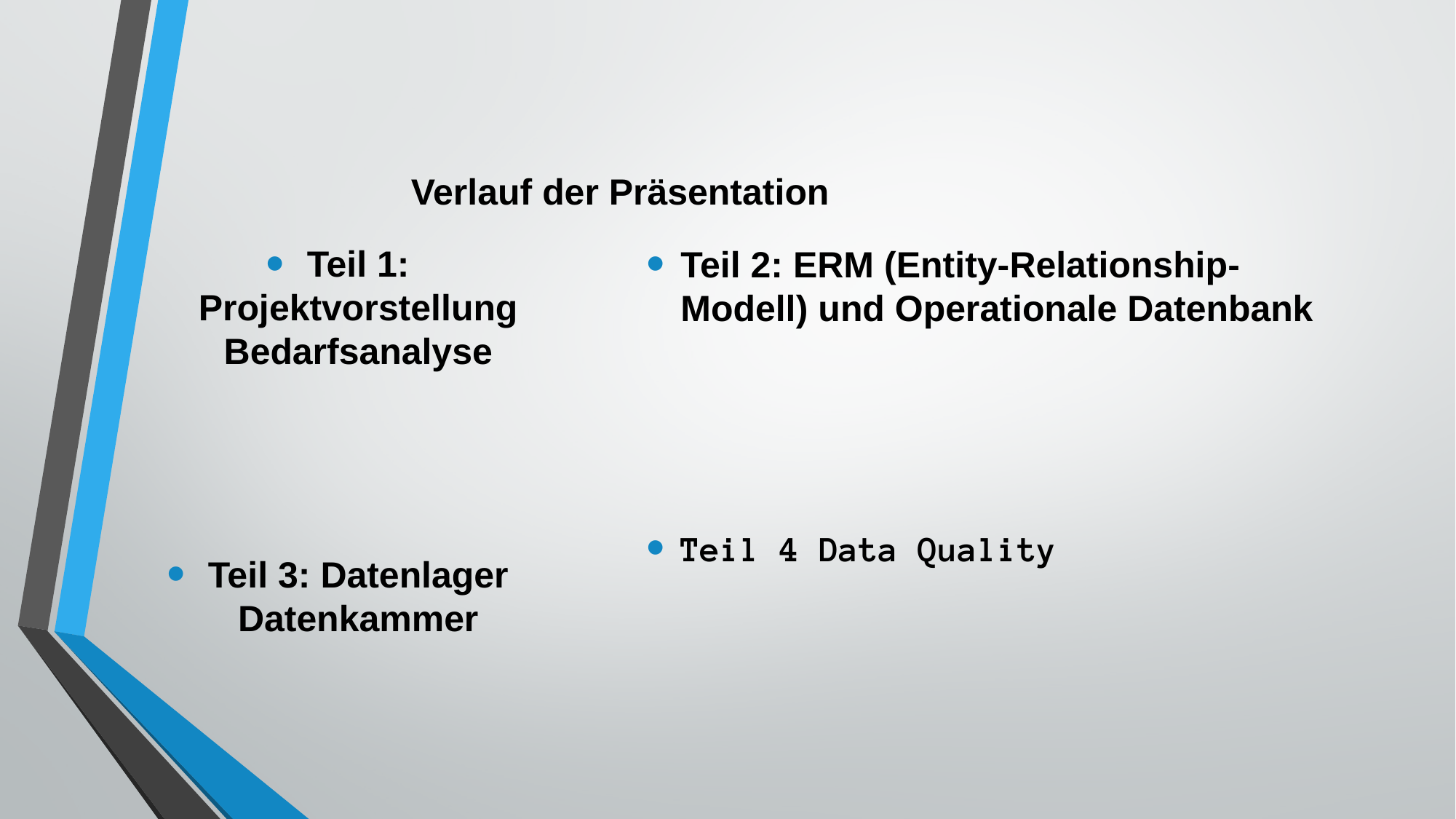

# Verlauf der Präsentation
Teil 1: Projektvorstellung Bedarfsanalyse

Teil 3: Datenlager Datenkammer
Teil 2: ERM (Entity-Relationship-Modell) und Operationale Datenbank

Teil 4 Data Quality